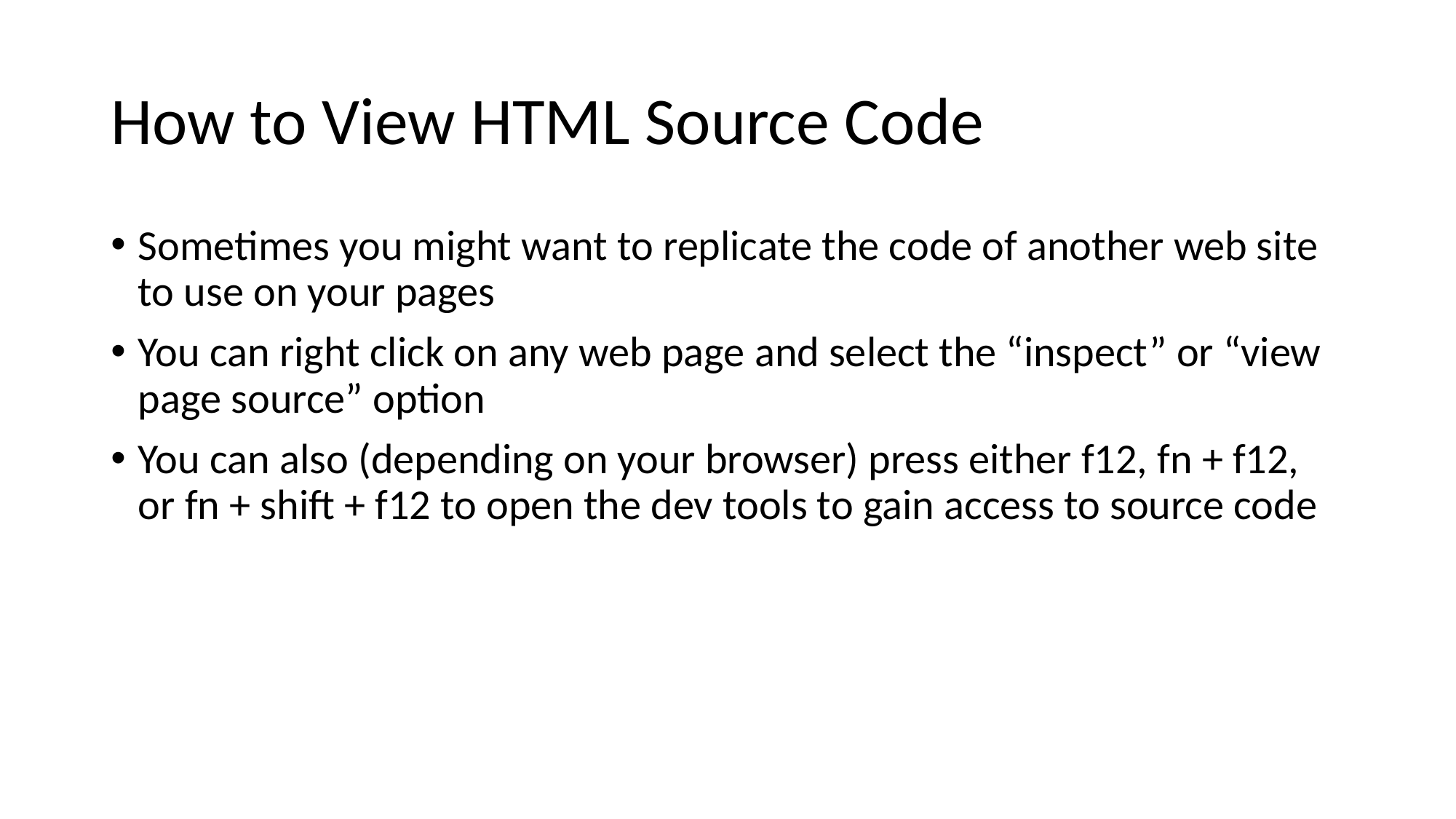

# How to View HTML Source Code
Sometimes you might want to replicate the code of another web site to use on your pages
You can right click on any web page and select the “inspect” or “view page source” option
You can also (depending on your browser) press either f12, fn + f12, or fn + shift + f12 to open the dev tools to gain access to source code